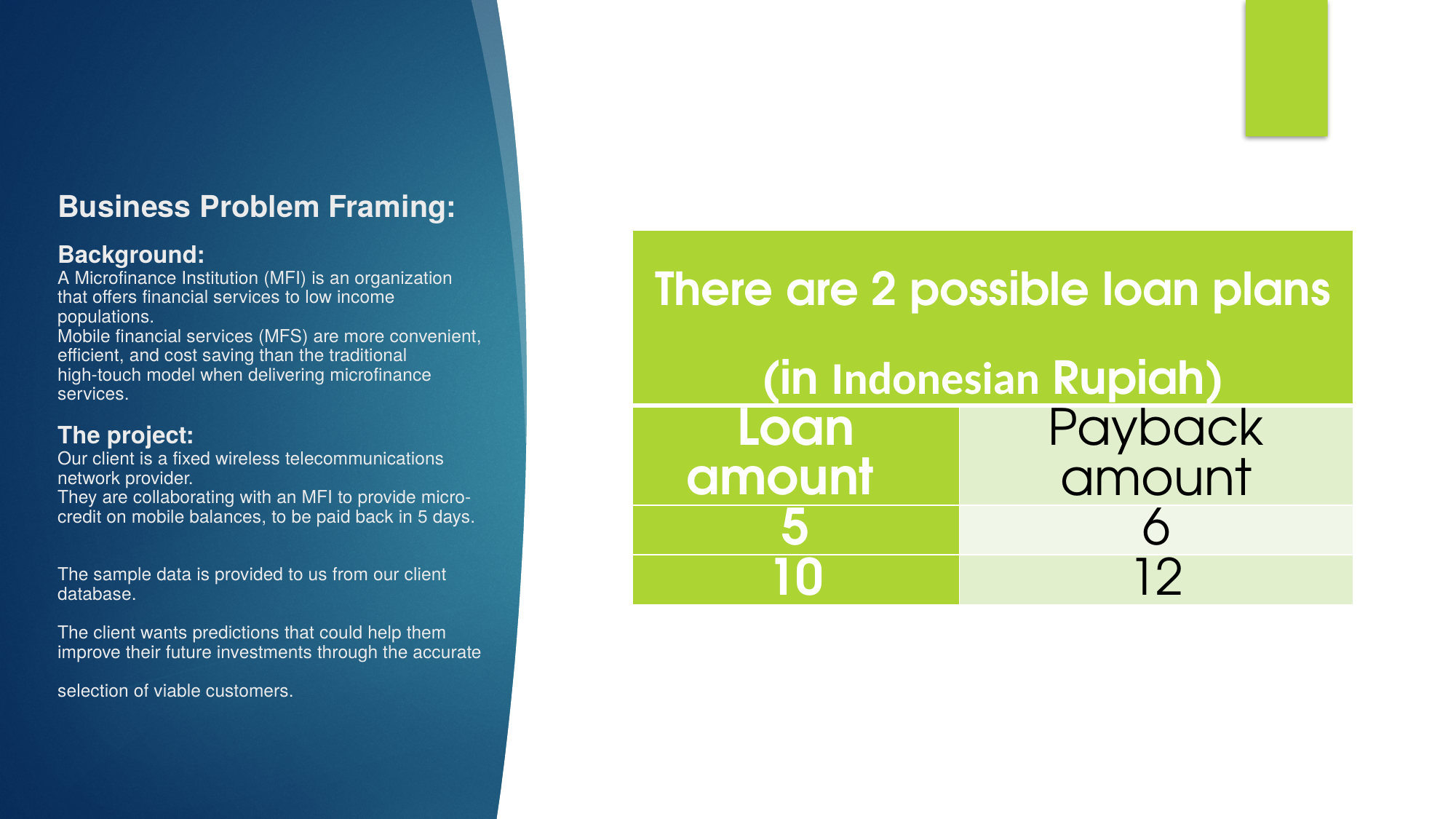

# Business Problem Framing: Background:
A Microfinance Institution (MFI) is an organization that offers financial services to low income populations.
Mobile financial services (MFS) are more convenient, efficient, and cost saving than the traditional
high-touch model when delivering microfinance services.
The project:
Our client is a fixed wireless telecommunications network provider.
They are collaborating with an MFI to provide micro-credit on mobile balances, to be paid back in 5 days.
The sample data is provided to us from our client database.
The client wants predictions that could help them improve their future investments through the accurate
selection of viable customers.
| There are 2 possible loan plans (in Indonesian Rupiah) |  |
| --- | --- |
| Loan amount | Payback amount |
| 5 | 6 |
| 10 | 12 |